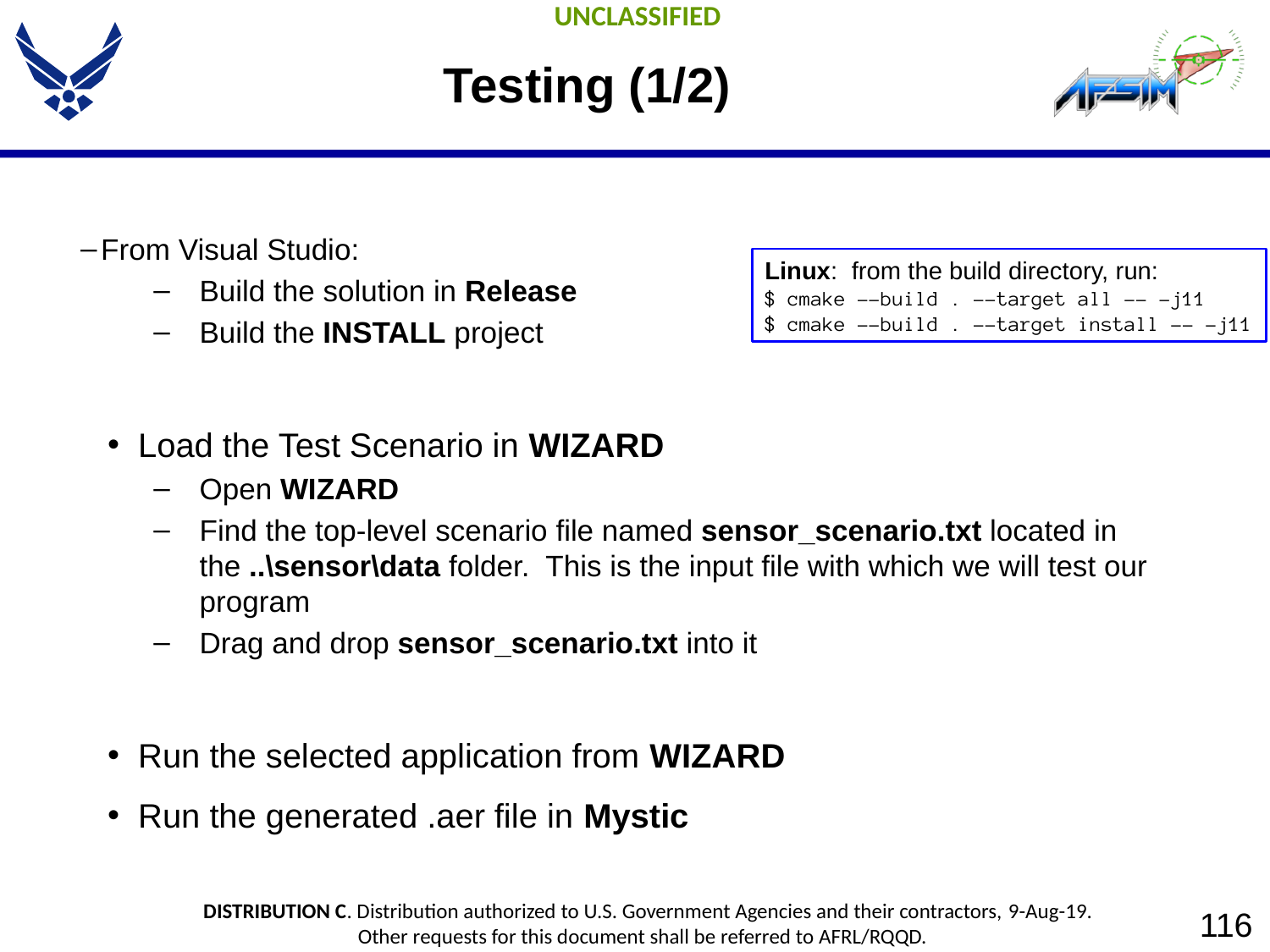

# Testing (1/2)
From Visual Studio:
Build the solution in Release
Build the INSTALL project

Load the Test Scenario in WIZARD
Open WIZARD
Find the top-level scenario file named sensor_scenario.txt located in the ..\sensor\data folder.  This is the input file with which we will test our program
Drag and drop sensor_scenario.txt into it

Run the selected application from WIZARD
Run the generated .aer file in Mystic

Linux:  from the build directory, run:
$ cmake --build . --target all -- -j11
$ cmake --build . --target install -- -j11